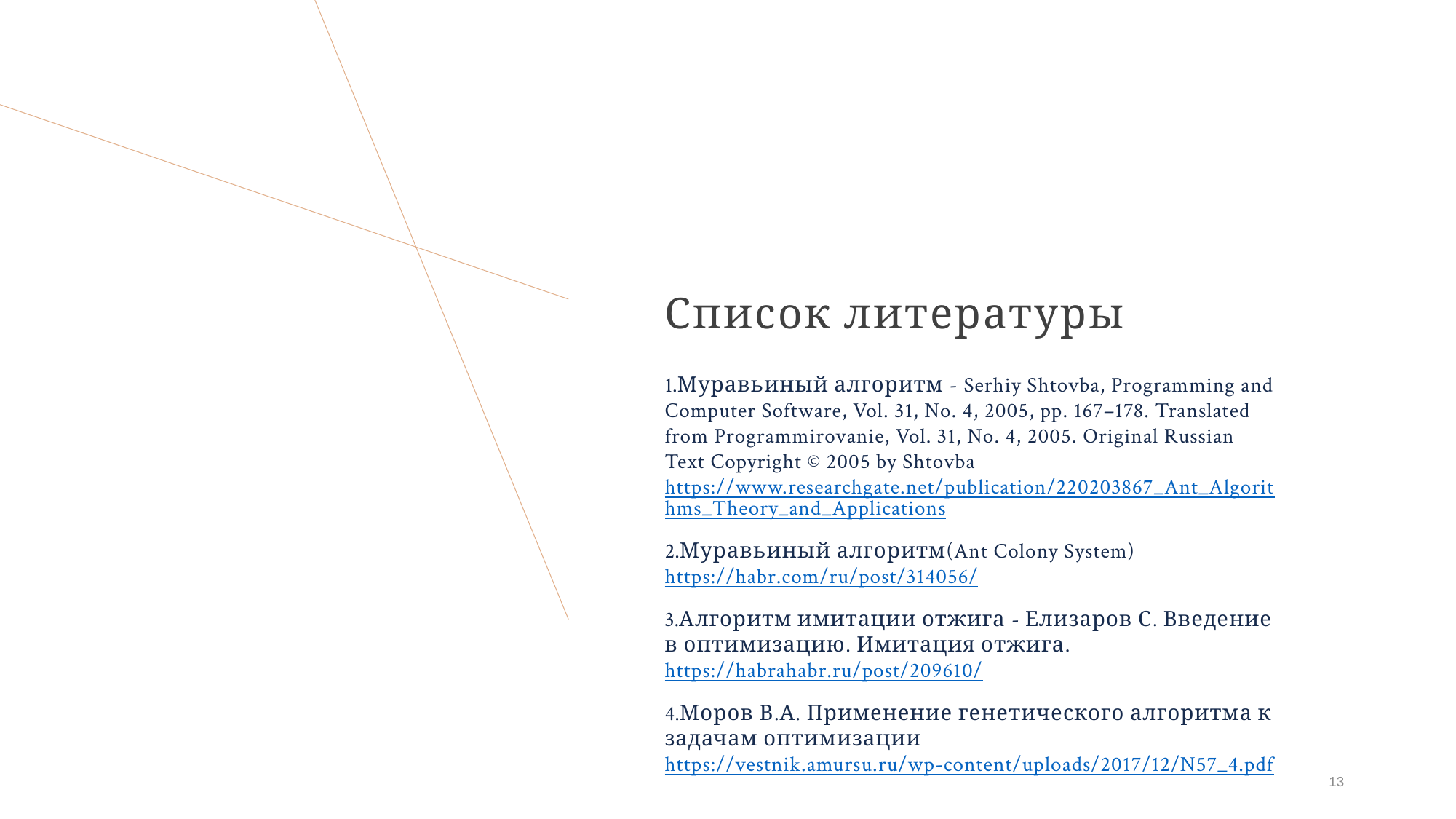

# Список литературы
Муравьиный алгоритм - Serhiy Shtovba, Programming and Computer Software, Vol. 31, No. 4, 2005, pp. 167–178. Translated from Programmirovanie, Vol. 31, No. 4, 2005. Original Russian Text Copyright © 2005 by Shtovba        https://www.researchgate.net/publication/220203867_Ant_Algorithms_Theory_and_Applications
Муравьиный алгоритм(Ant Colony System)        https://habr.com/ru/post/314056/
Алгоритм имитации отжига - Елизаров С. Введение в оптимизацию. Имитация отжига.        https://habrahabr.ru/post/209610/
Моров В.А. Применение генетического алгоритма к задачам оптимизации        https://vestnik.amursu.ru/wp-content/uploads/2017/12/N57_4.pdf

13